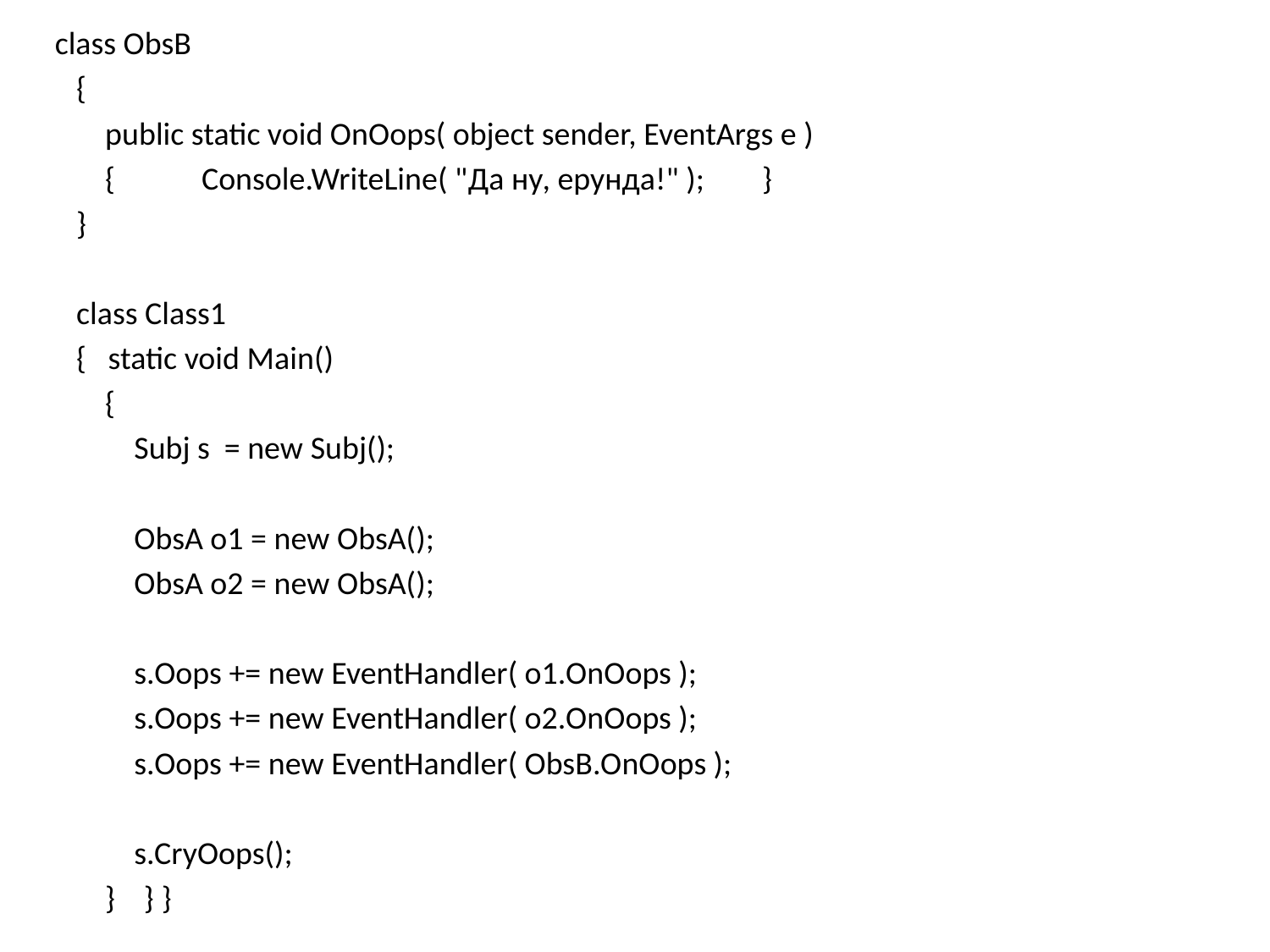

class ObsB
    {
        public static void OnOops( object sender, EventArgs e )
        {            Console.WriteLine( "Да ну, ерунда!" );        }
    }

    class Class1
    {   static void Main()
        {
            Subj s  = new Subj();

            ObsA o1 = new ObsA();
            ObsA o2 = new ObsA();

            s.Oops += new EventHandler( o1.OnOops );
            s.Oops += new EventHandler( o2.OnOops );
            s.Oops += new EventHandler( ObsB.OnOops );

            s.CryOops();
        }    } }